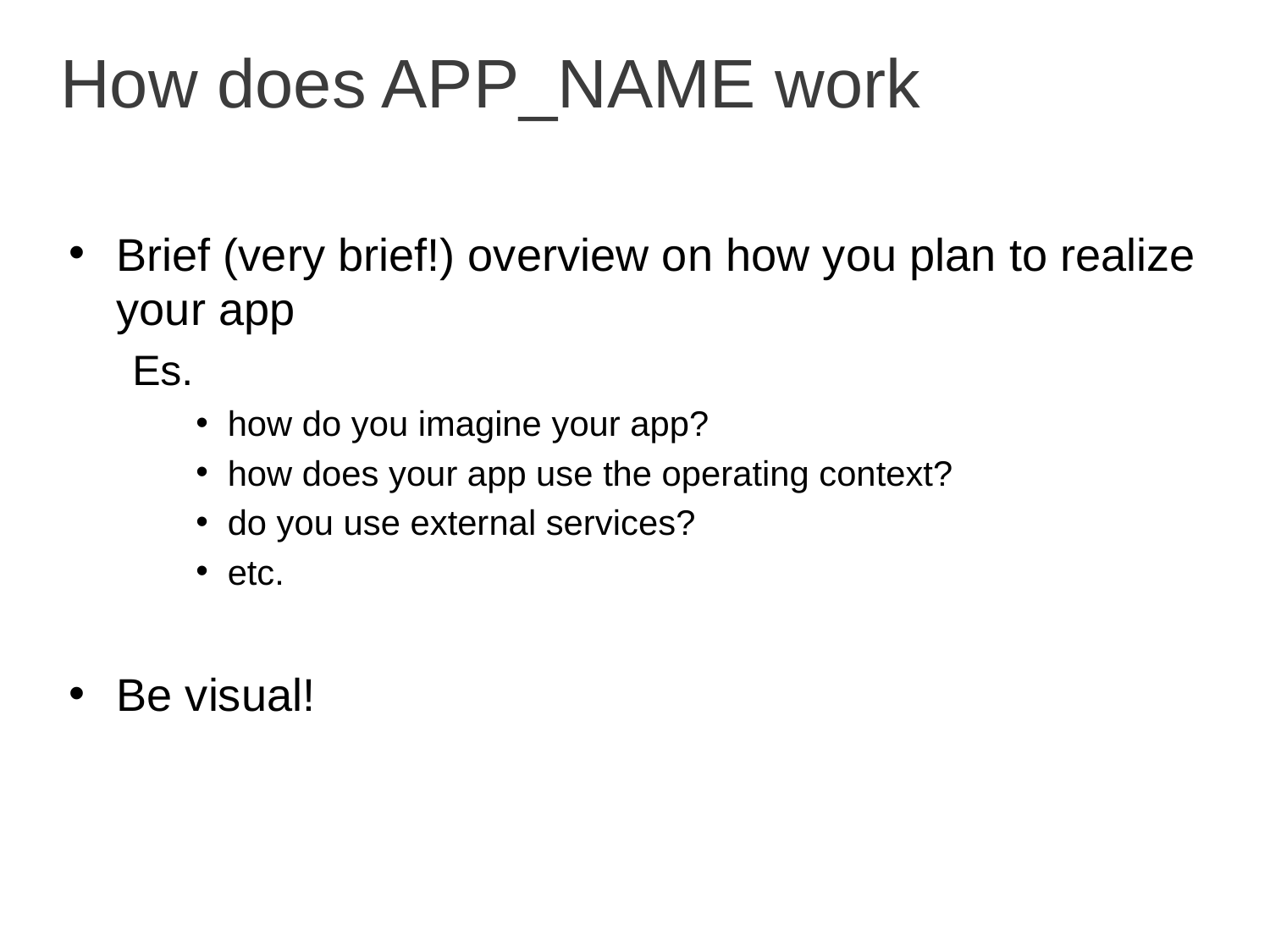

# How does APP_NAME work
Brief (very brief!) overview on how you plan to realize your app
Es.
how do you imagine your app?
how does your app use the operating context?
do you use external services?
etc.

Be visual!